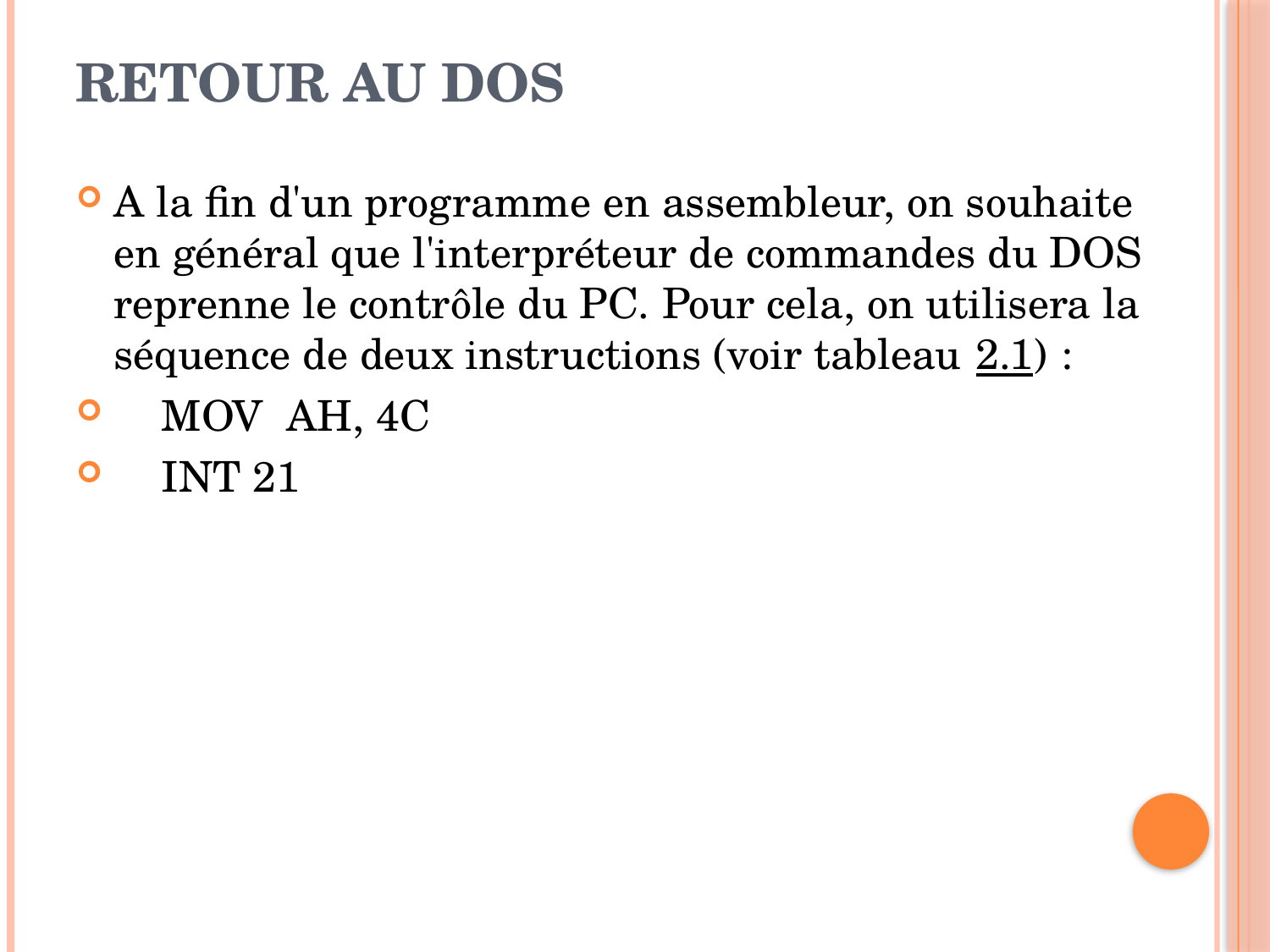

# Retour au DOS
A la fin d'un programme en assembleur, on souhaite en général que l'interpréteur de commandes du DOS reprenne le contrôle du PC. Pour cela, on utilisera la séquence de deux instructions (voir tableau 2.1) :
    MOV  AH, 4C
    INT 21